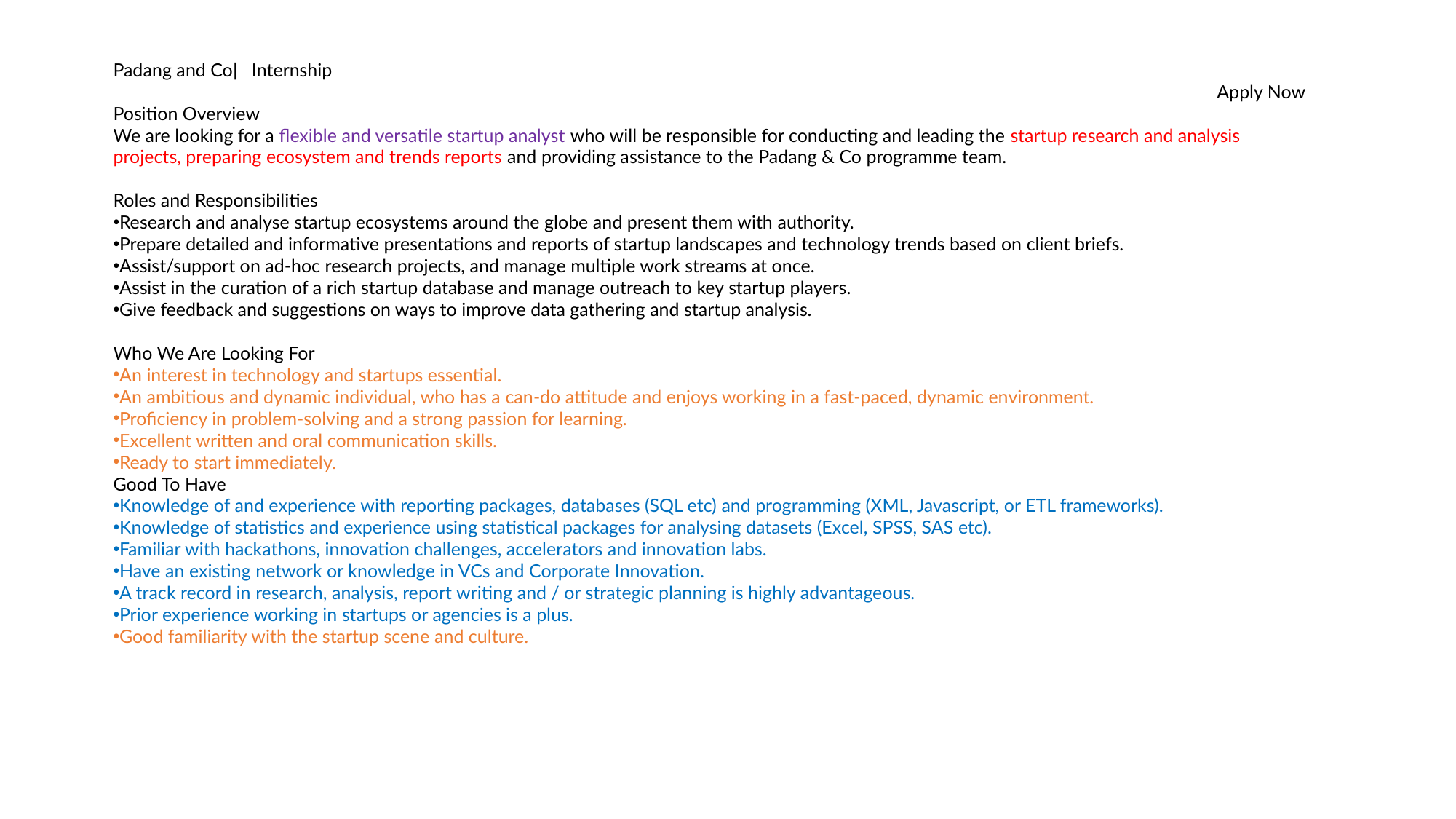

Padang and Co|   Internship
Apply Now
Position Overview
We are looking for a flexible and versatile startup analyst who will be responsible for conducting and leading the startup research and analysis projects, preparing ecosystem and trends reports and providing assistance to the Padang & Co programme team.

Roles and Responsibilities
Research and analyse startup ecosystems around the globe and present them with authority.
Prepare detailed and informative presentations and reports of startup landscapes and technology trends based on client briefs.
Assist/support on ad-hoc research projects, and manage multiple work streams at once.
Assist in the curation of a rich startup database and manage outreach to key startup players.
Give feedback and suggestions on ways to improve data gathering and startup analysis.

Who We Are Looking For
An interest in technology and startups essential.
An ambitious and dynamic individual, who has a can-do attitude and enjoys working in a fast-paced, dynamic environment.
Proficiency in problem-solving and a strong passion for learning.
Excellent written and oral communication skills.
Ready to start immediately.
Good To Have
Knowledge of and experience with reporting packages, databases (SQL etc) and programming (XML, Javascript, or ETL frameworks).
Knowledge of statistics and experience using statistical packages for analysing datasets (Excel, SPSS, SAS etc).
Familiar with hackathons, innovation challenges, accelerators and innovation labs.
Have an existing network or knowledge in VCs and Corporate Innovation.
A track record in research, analysis, report writing and / or strategic planning is highly advantageous.
Prior experience working in startups or agencies is a plus.
Good familiarity with the startup scene and culture.